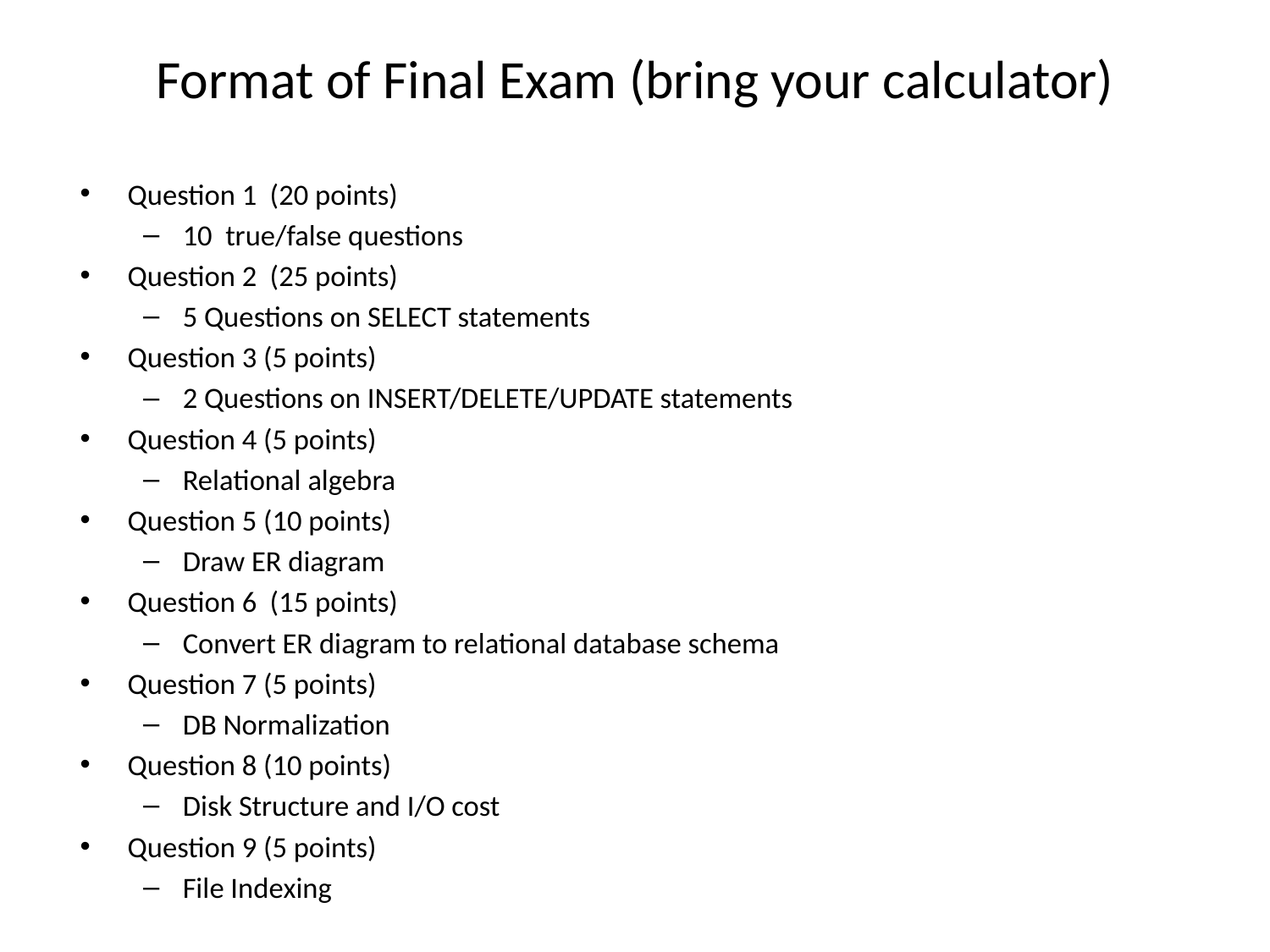

# Format of Final Exam (bring your calculator)
Question 1  (20 points)
10  true/false questions
Question 2  (25 points)
5 Questions on SELECT statements
Question 3 (5 points)
2 Questions on INSERT/DELETE/UPDATE statements
Question 4 (5 points)
Relational algebra
Question 5 (10 points)
Draw ER diagram
Question 6  (15 points)
Convert ER diagram to relational database schema
Question 7 (5 points)
DB Normalization
Question 8 (10 points)
Disk Structure and I/O cost
Question 9 (5 points)
File Indexing